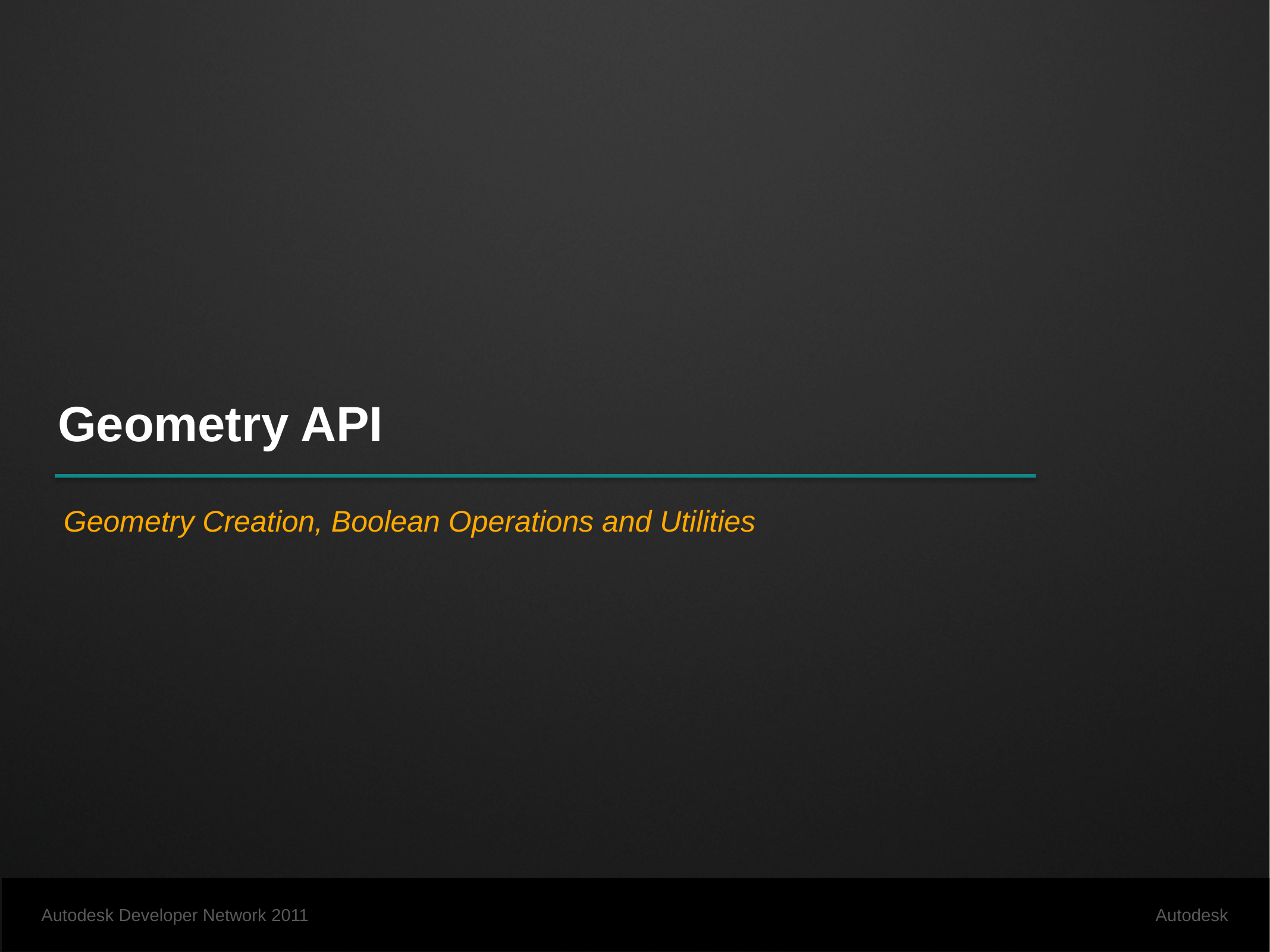

# Geometry API

Geometry Creation, Boolean Operations and Utilities